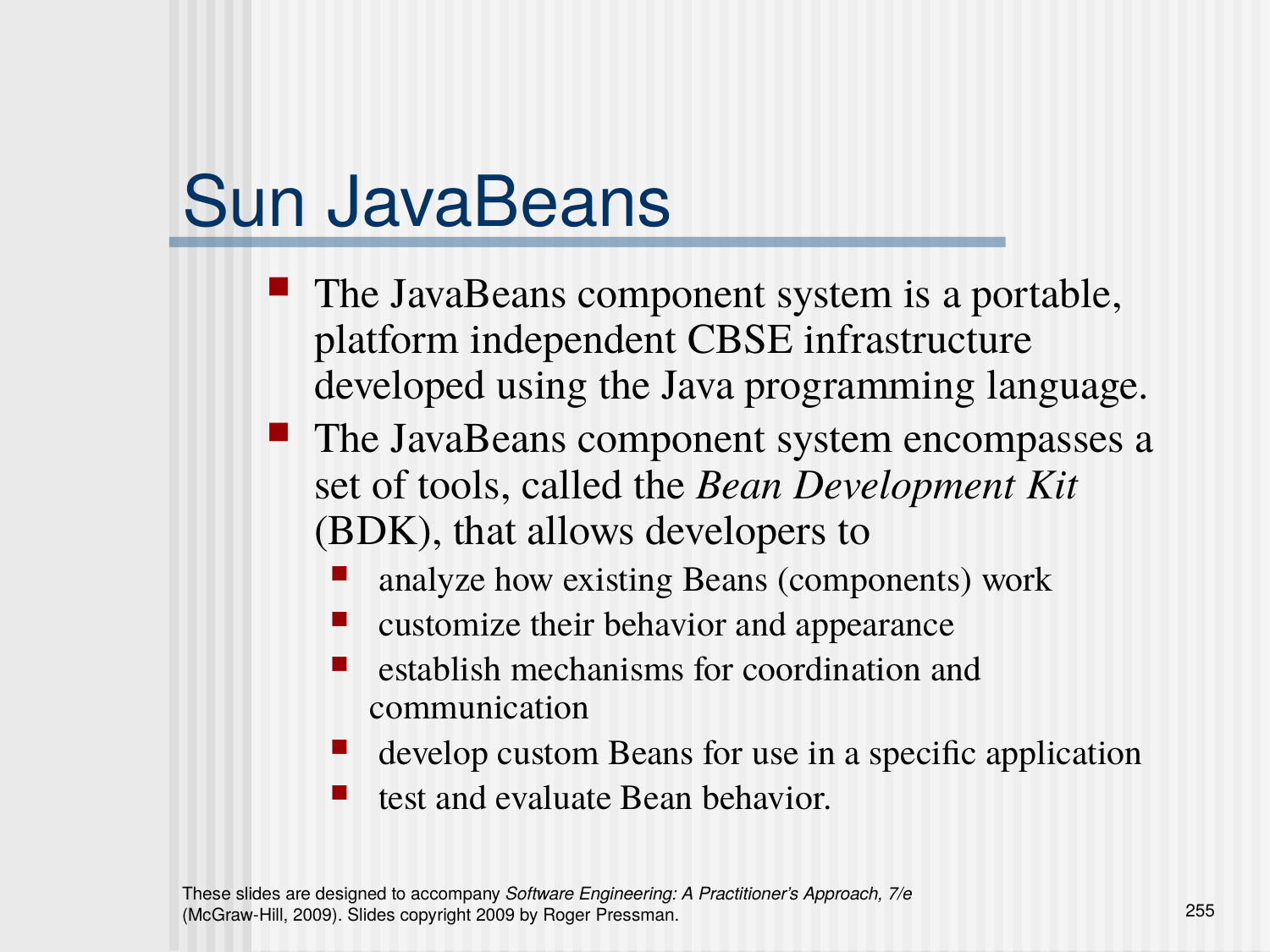

# Sun JavaBeans
The JavaBeans component system is a portable, platform independent CBSE infrastructure developed using the Java programming language.
The JavaBeans component system encompasses a set of tools, called the Bean Development Kit (BDK), that allows developers to
 analyze how existing Beans (components) work
 customize their behavior and appearance
 establish mechanisms for coordination and communication
 develop custom Beans for use in a specific application
 test and evaluate Bean behavior.
These slides are designed to accompany Software Engineering: A Practitioner’s Approach, 7/e (McGraw-Hill, 2009). Slides copyright 2009 by Roger Pressman.
255